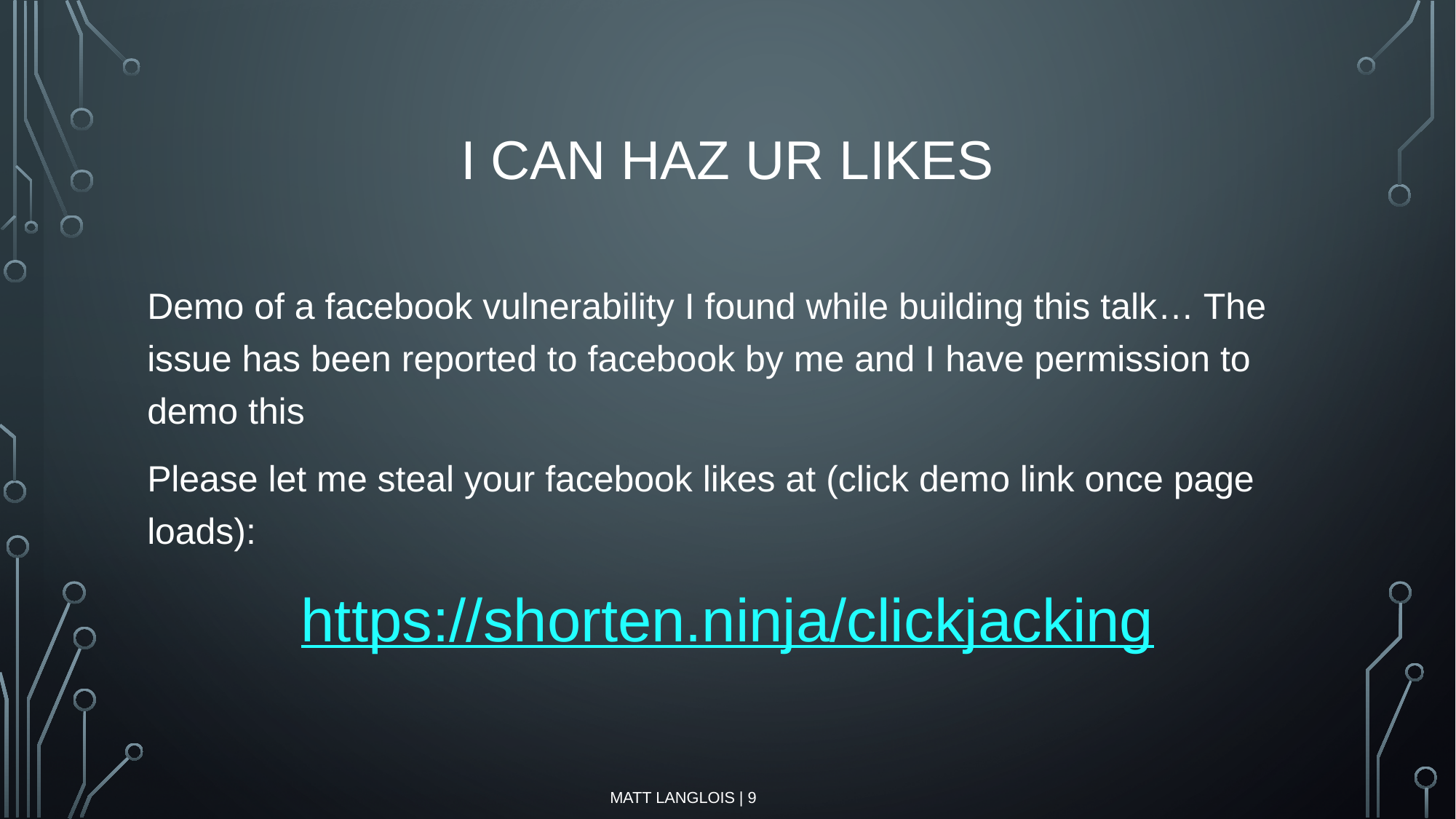

# I can haz ur likes
Demo of a facebook vulnerability I found while building this talk… The issue has been reported to facebook by me and I have permission to demo this
Please let me steal your facebook likes at (click demo link once page loads):
https://shorten.ninja/clickjacking
9
Matt Langlois |